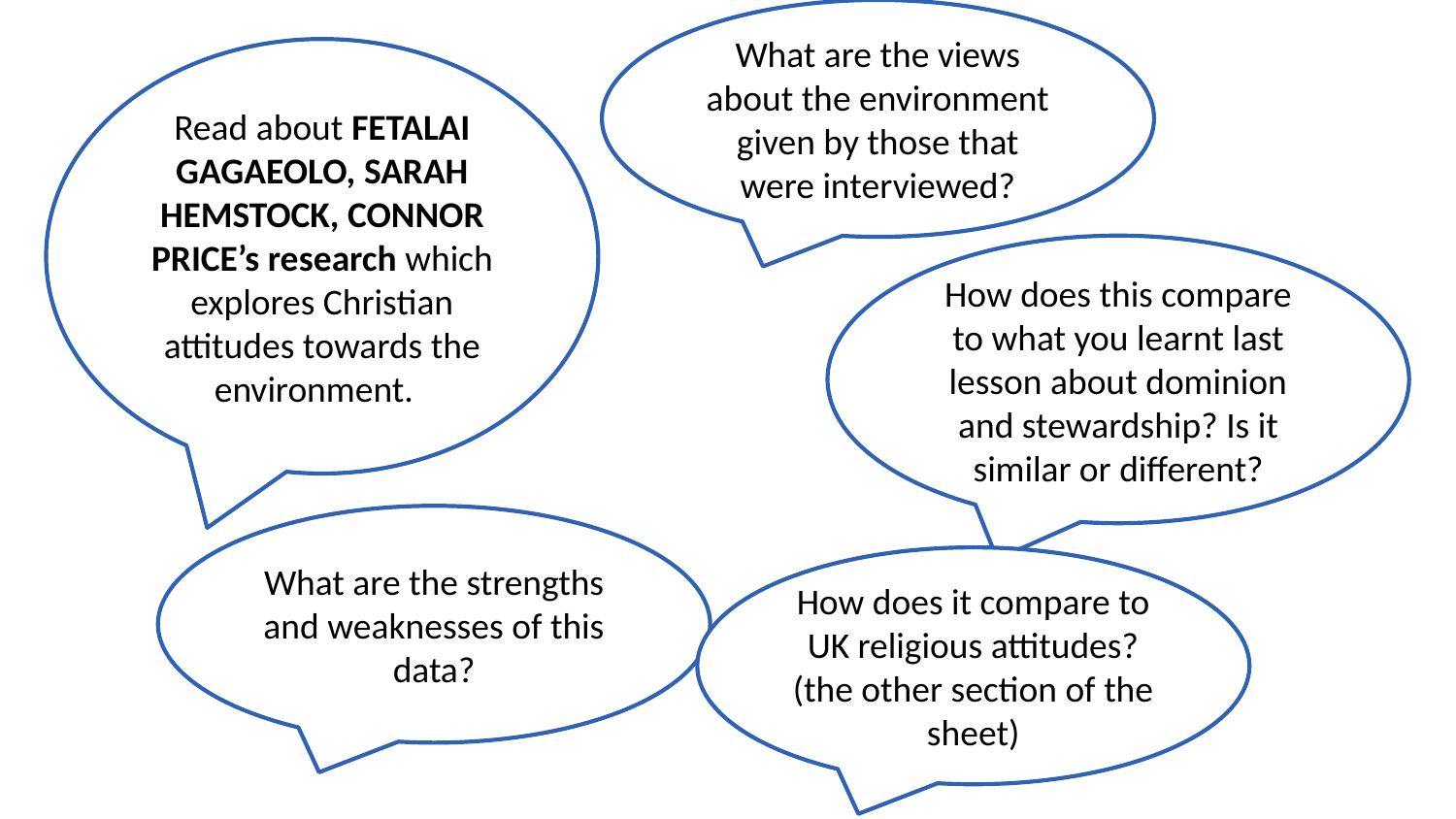

What are the views about the environment given by those that were interviewed?
Read about FETALAI GAGAEOLO, SARAH HEMSTOCK, CONNOR PRICE’s research which explores Christian attitudes towards the environment.
How does this compare to what you learnt last lesson about dominion and stewardship? Is it similar or different?
What are the strengths and weaknesses of this data?
How does it compare to UK religious attitudes? (the other section of the sheet)